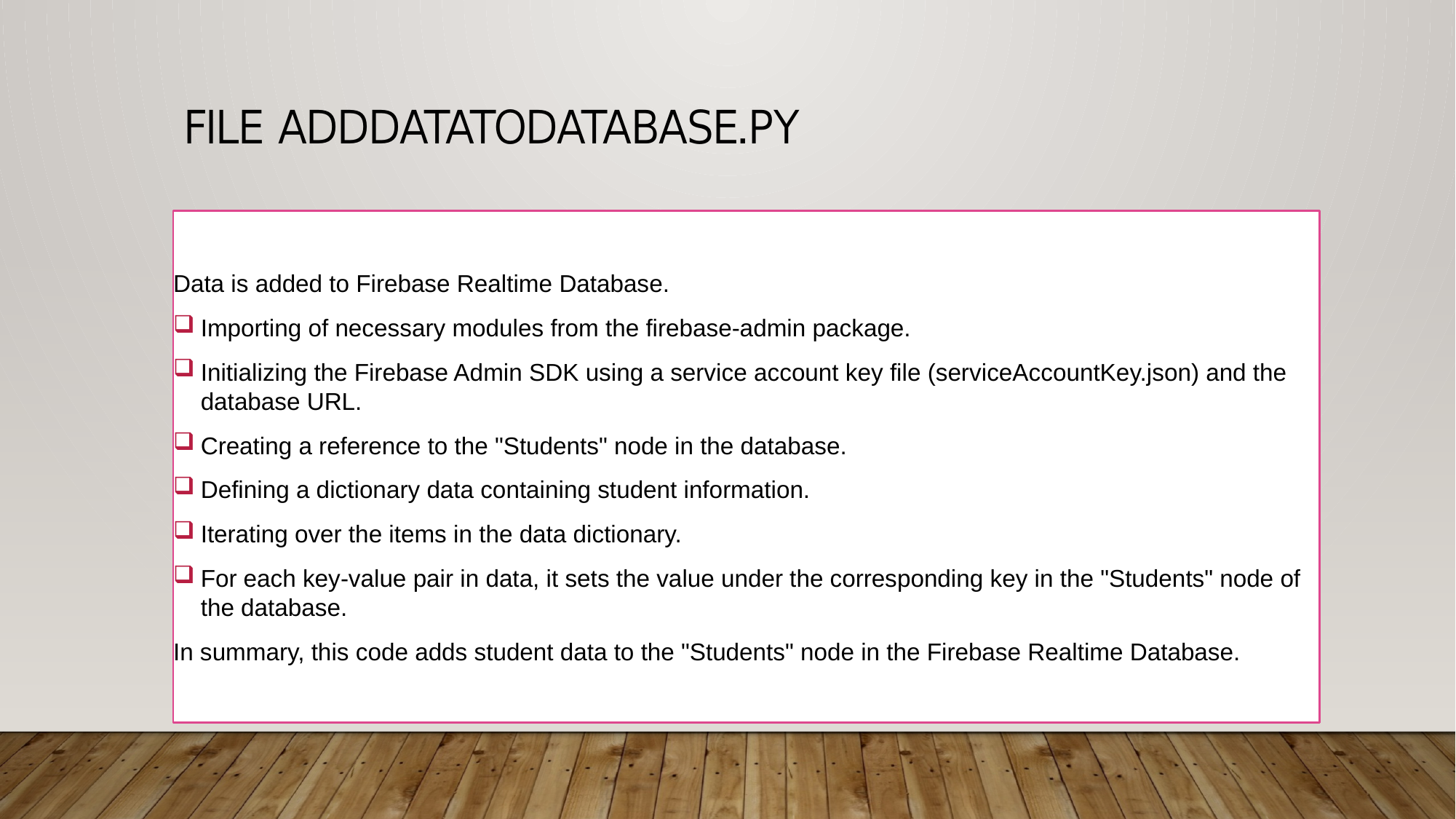

# File adddatatodatabase.py
Data is added to Firebase Realtime Database.
Importing of necessary modules from the firebase-admin package.
Initializing the Firebase Admin SDK using a service account key file (serviceAccountKey.json) and the database URL.
Creating a reference to the "Students" node in the database.
Defining a dictionary data containing student information.
Iterating over the items in the data dictionary.
For each key-value pair in data, it sets the value under the corresponding key in the "Students" node of the database.
In summary, this code adds student data to the "Students" node in the Firebase Realtime Database.